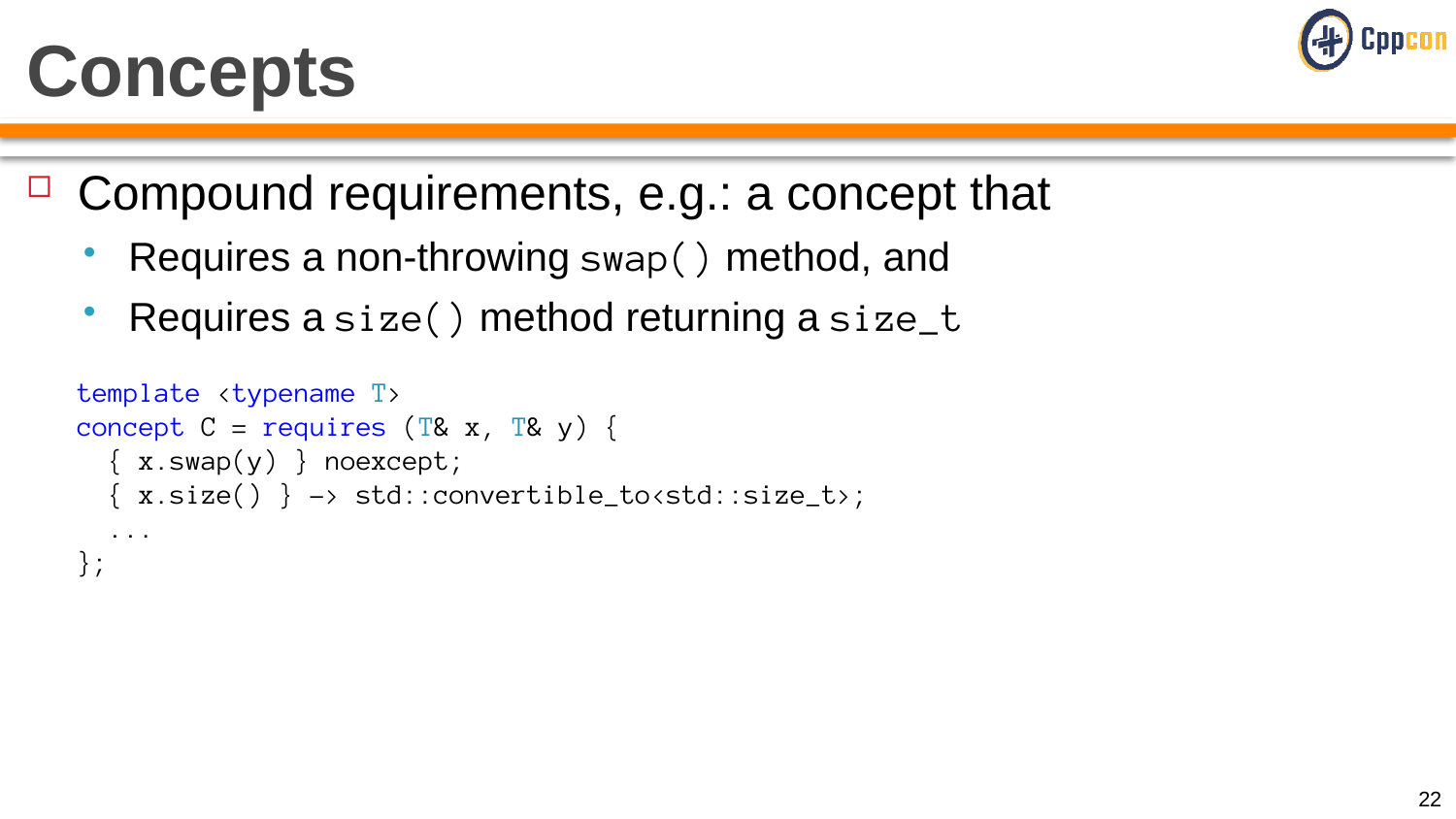

# Concepts
Compound requirements, e.g.: a concept that
Requires a non-throwing swap() method, and
Requires a size() method returning a size_t

template <typename T>
concept C = requires (T& x, T& y) {
  { x.swap(y) } noexcept;
  { x.size() } -> std::convertible_to<std::size_t>;
  ...
};